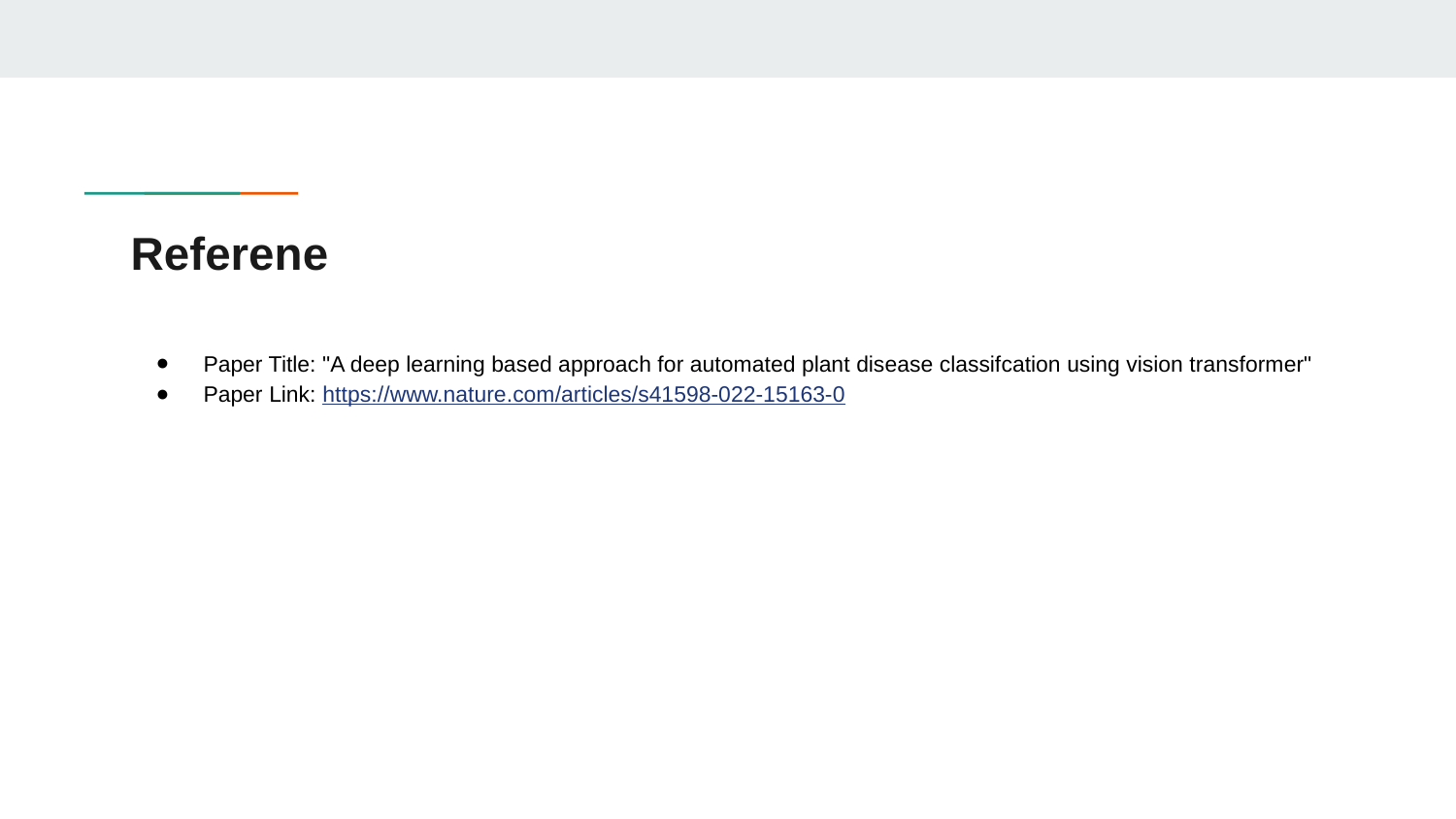

# Referene
Paper Title: "A deep learning based approach for automated plant disease classifcation using vision transformer"
Paper Link: https://www.nature.com/articles/s41598-022-15163-0